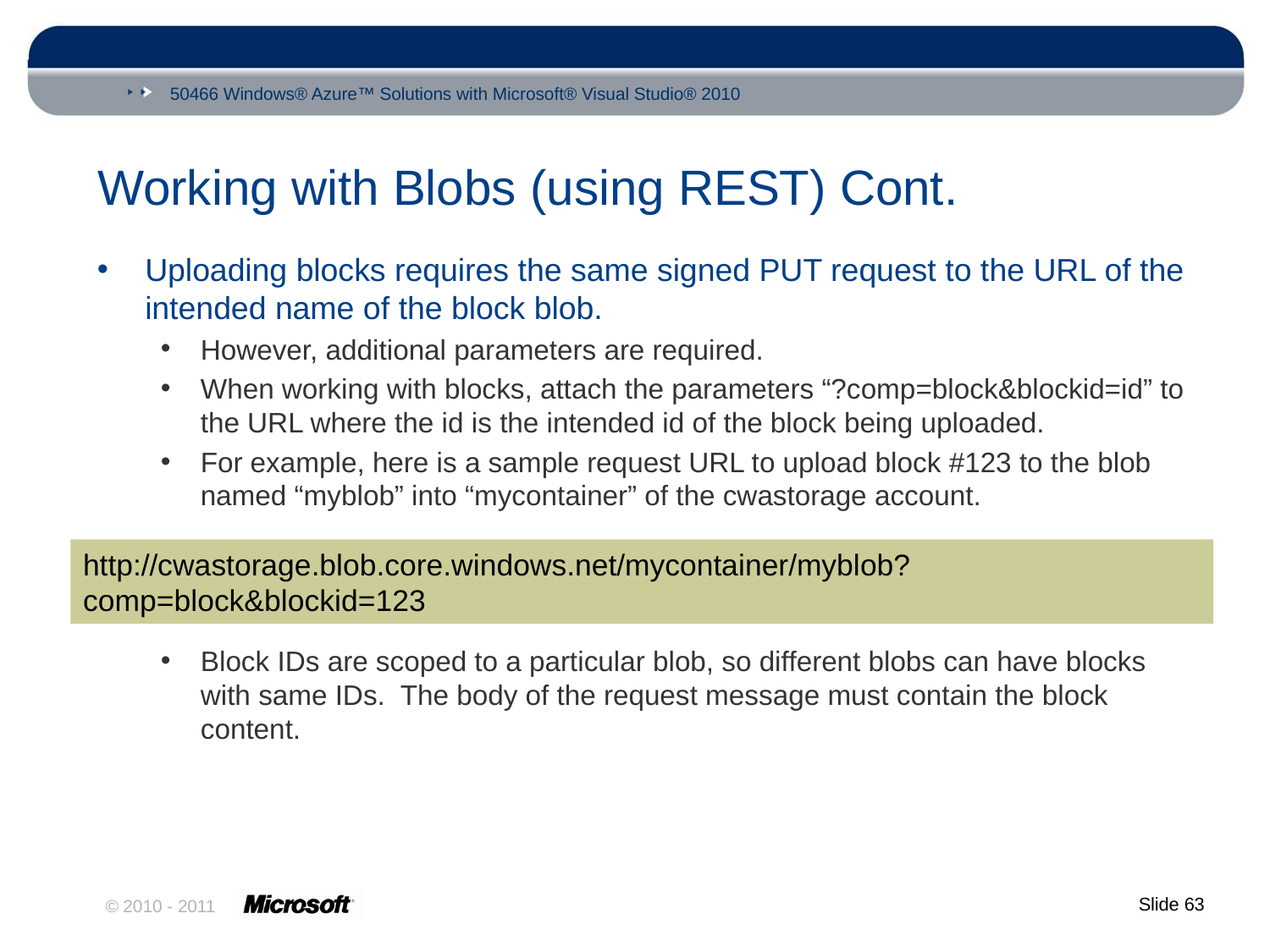

# Working with Blobs (using REST) Cont.
Uploading blocks requires the same signed PUT request to the URL of the intended name of the block blob.
However, additional parameters are required.
When working with blocks, attach the parameters “?comp=block&blockid=id” to the URL where the id is the intended id of the block being uploaded.
For example, here is a sample request URL to upload block #123 to the blob named “myblob” into “mycontainer” of the cwastorage account.

Block IDs are scoped to a particular blob, so different blobs can have blocks with same IDs.  The body of the request message must contain the block content.

http://cwastorage.blob.core.windows.net/mycontainer/myblob?comp=block&blockid=123